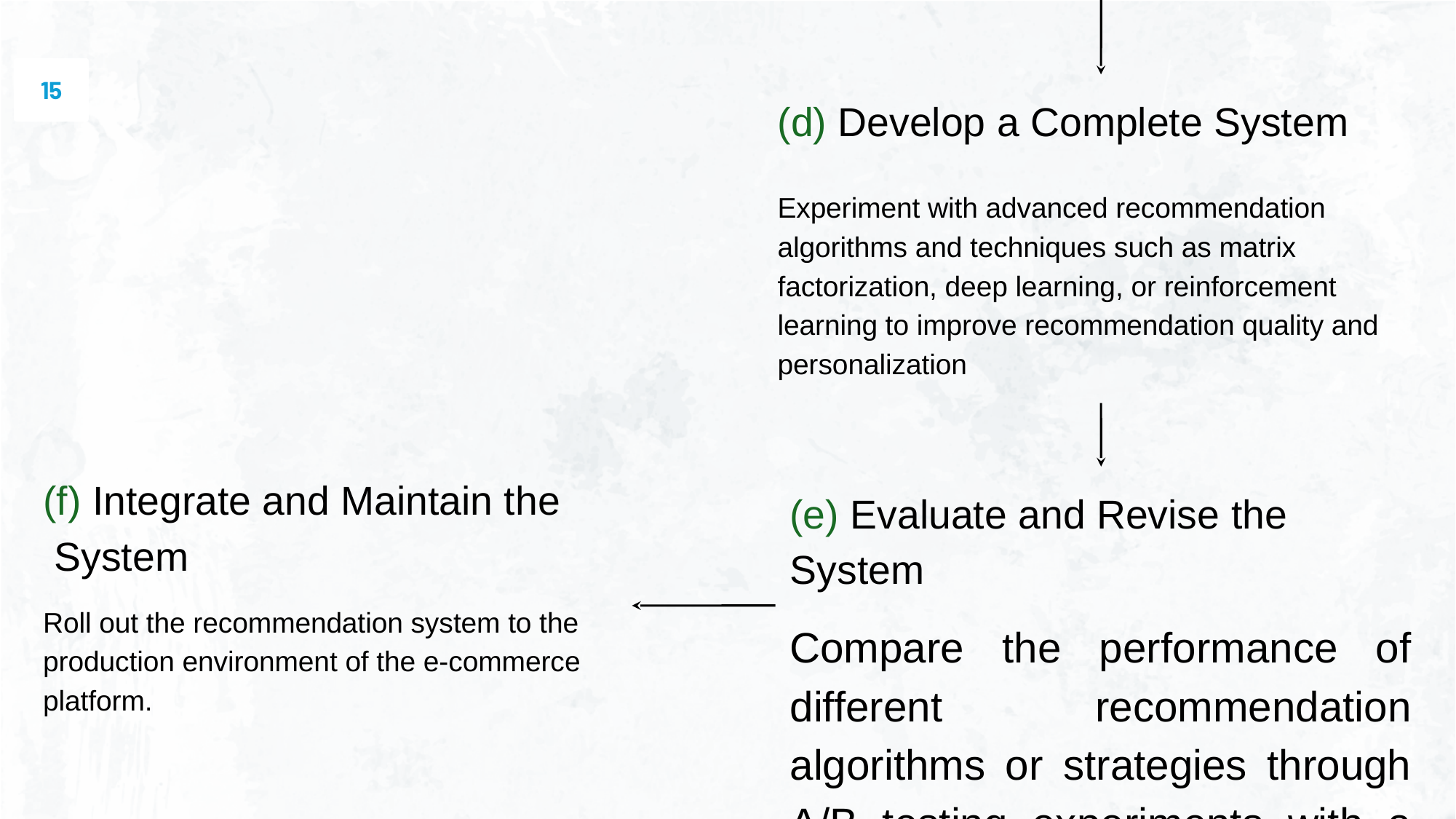

15
(d) Develop a Complete System
Experiment with advanced recommendation algorithms and techniques such as matrix factorization, deep learning, or reinforcement learning to improve recommendation quality and personalization
(f) Integrate and Maintain the       System
Roll out the recommendation system to the production environment of the e-commerce platform.
(e) Evaluate and Revise the System
Compare the performance of different recommendation algorithms or strategies through A/B testing experiments with a subset of users